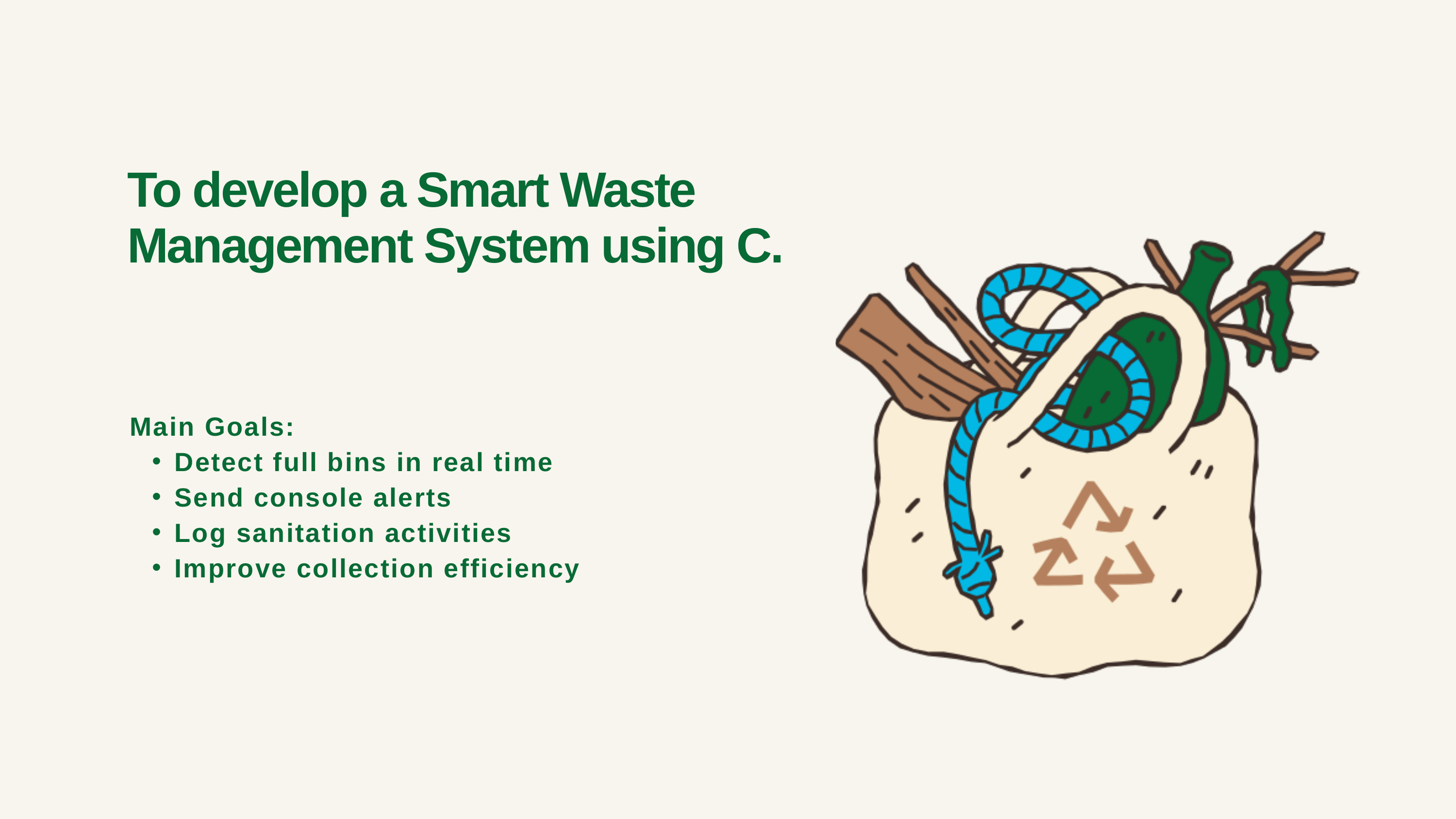

To develop a Smart Waste Management System using C.

Main Goals:
Detect full bins in real time
Send console alerts
Log sanitation activities
Improve collection efficiency